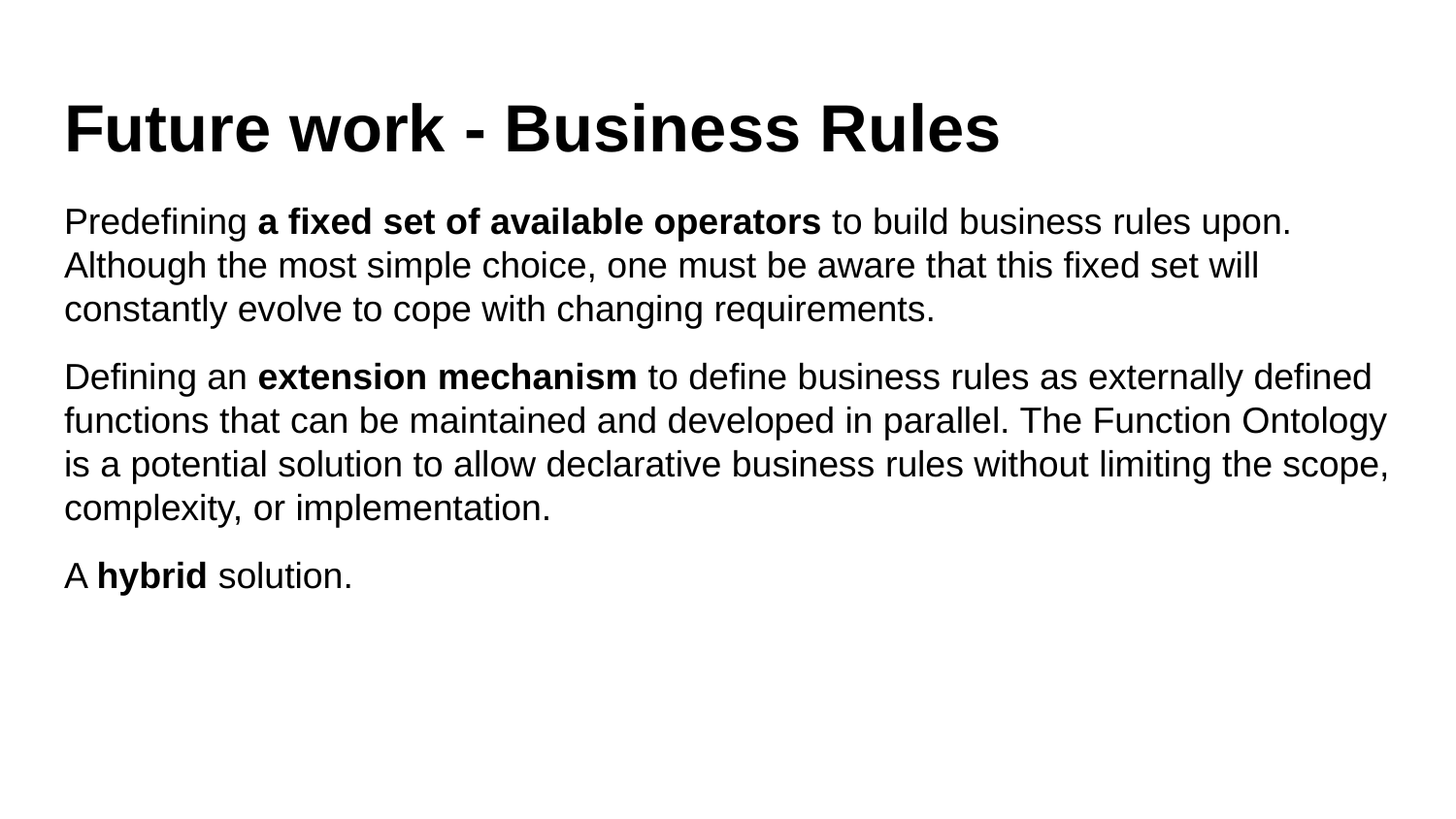

# Future work - Business Rules
Predefining a fixed set of available operators to build business rules upon. Although the most simple choice, one must be aware that this fixed set will constantly evolve to cope with changing requirements.
Defining an extension mechanism to define business rules as externally defined functions that can be maintained and developed in parallel. The Function Ontology is a potential solution to allow declarative business rules without limiting the scope, complexity, or implementation.
A hybrid solution.